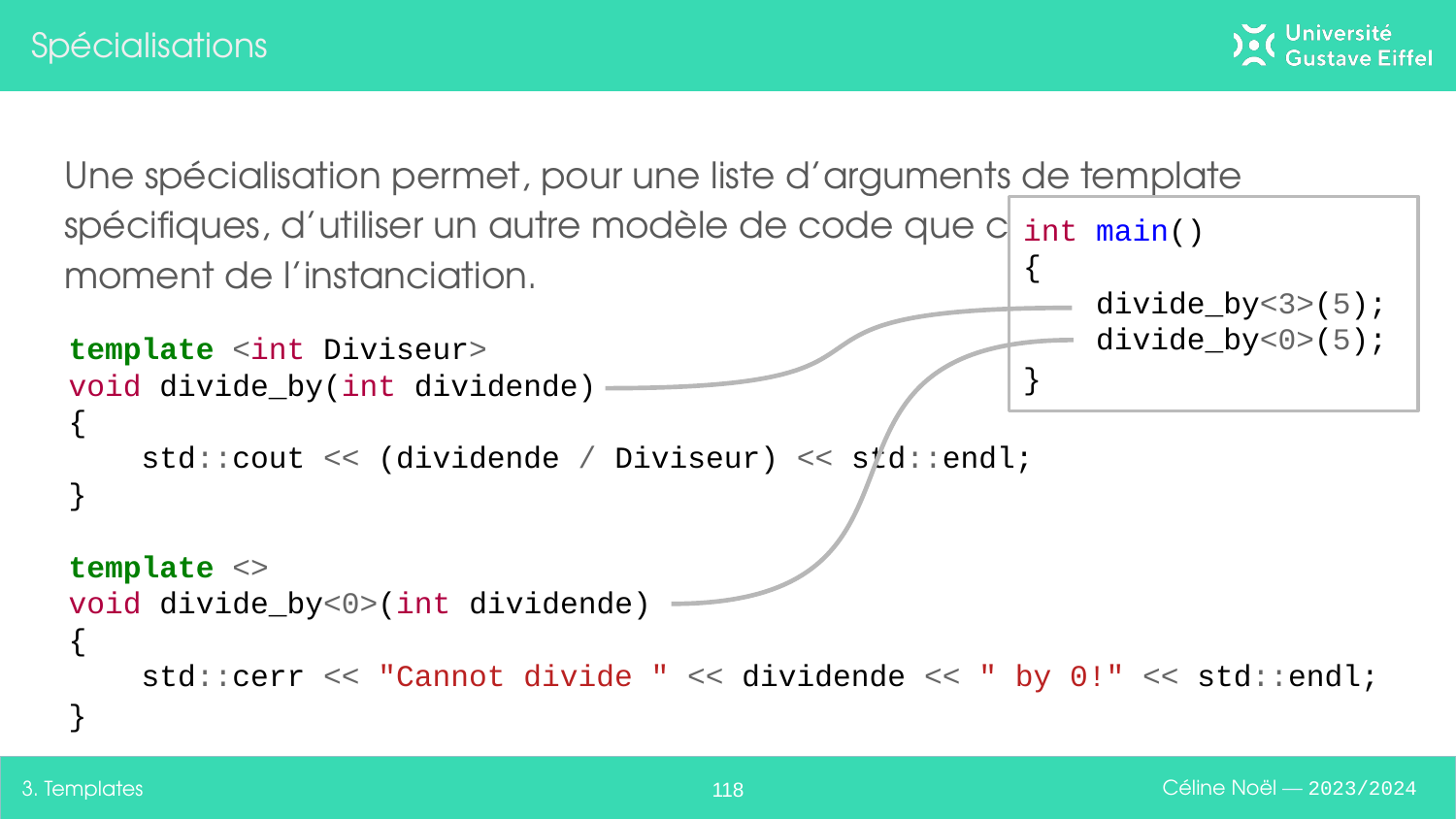

# Spécialisations
Une spécialisation permet, pour une liste d’arguments de template spécifiques, d’utiliser un autre modèle de code que celui du template au moment de l’instanciation.
int main()
{
    divide_by<3>(5);
    divide_by<0>(5);
}
template <int Diviseur>
void divide_by(int dividende)
{
    std::cout << (dividende / Diviseur) << std::endl;
}

template <>
void divide_by<0>(int dividende)
{
    std::cerr << "Cannot divide " << dividende << " by 0!" << std::endl;
}
3. Templates
118